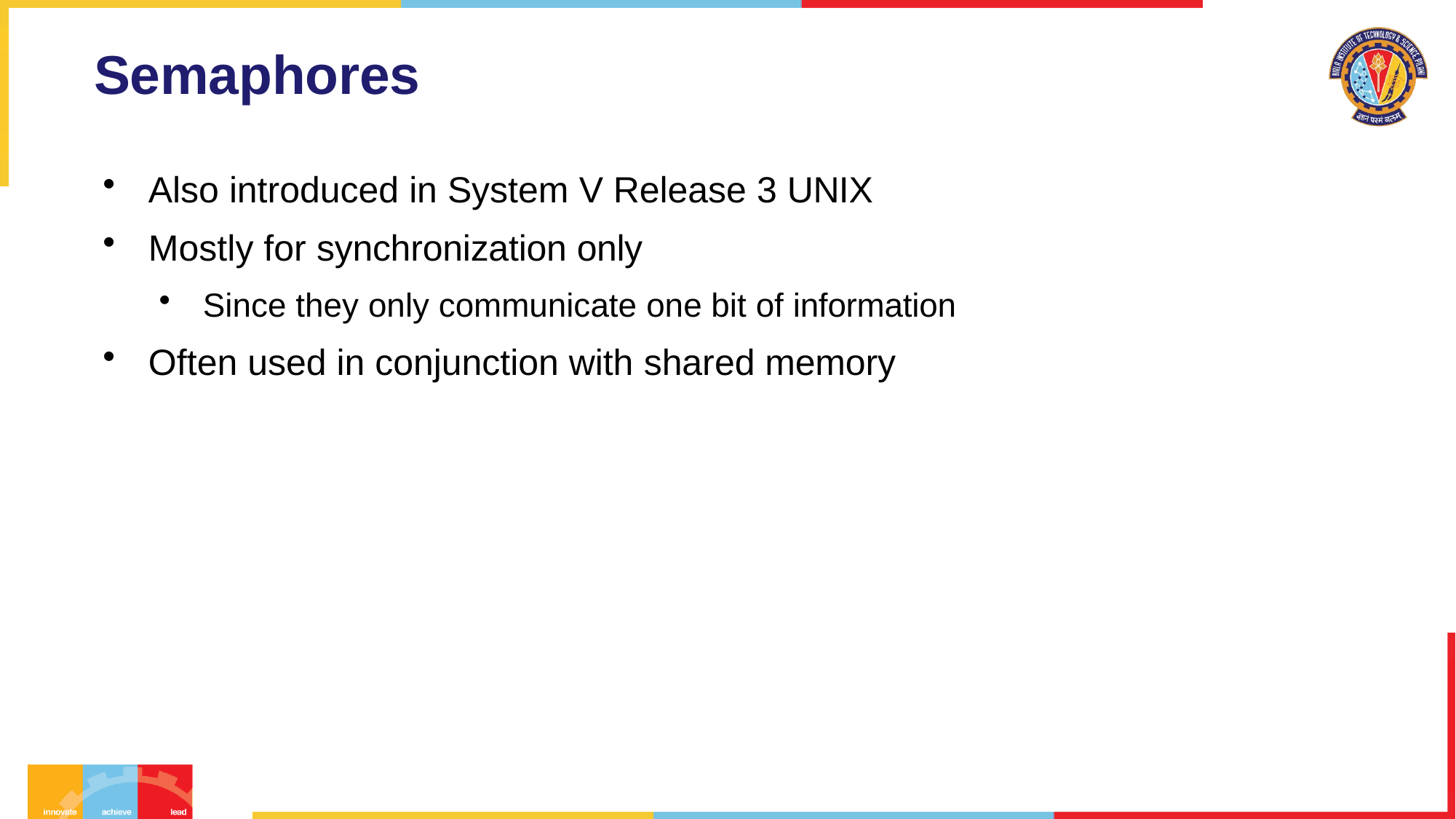

# Semaphores
Also introduced in System V Release 3 UNIX
Mostly for synchronization only
Since they only communicate one bit of information
Often used in conjunction with shared memory